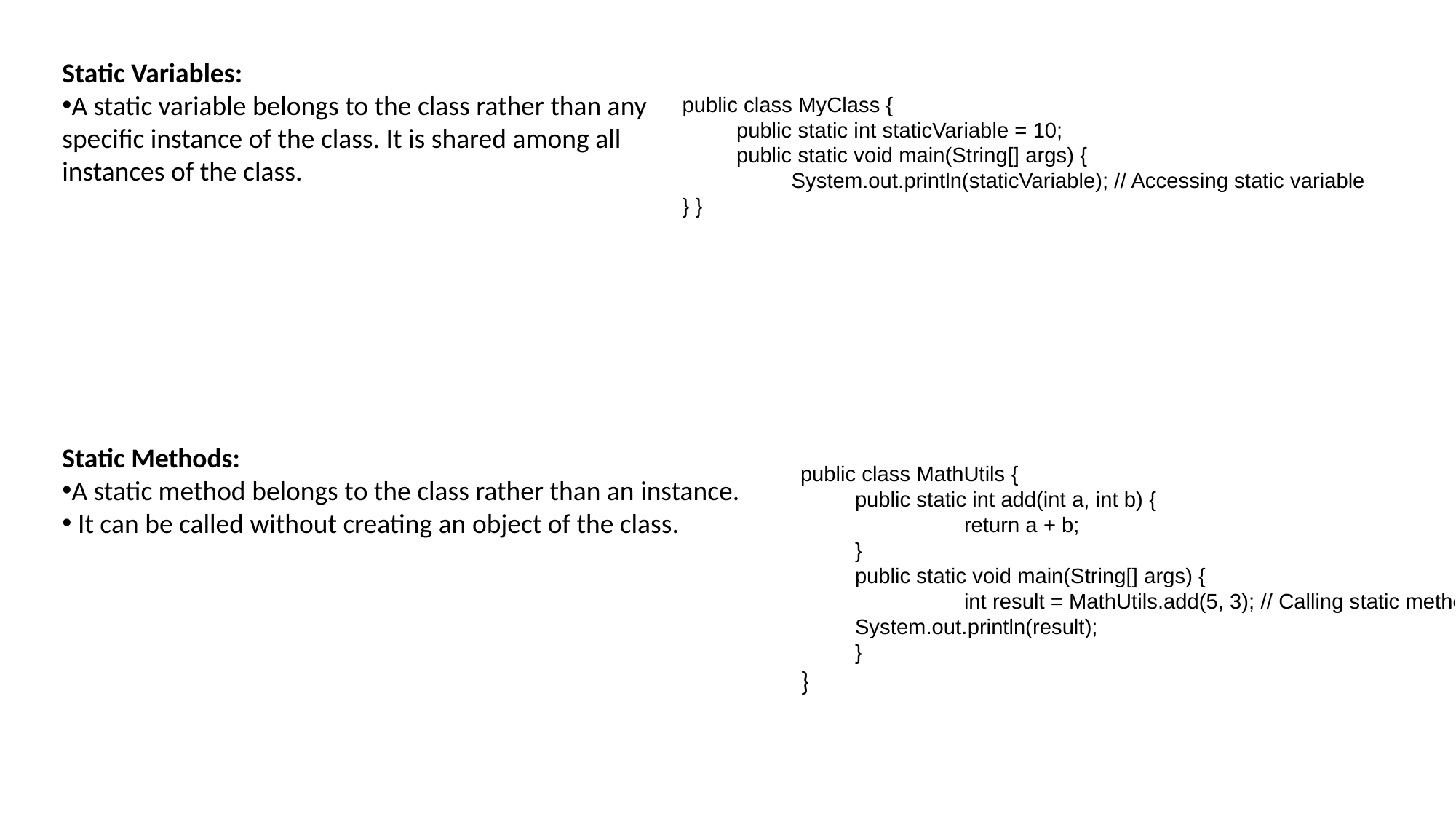

Static Variables:
A static variable belongs to the class rather than any specific instance of the class. It is shared among all instances of the class.

public class MyClass {
         public static int staticVariable = 10;
         public static void main(String[] args) {
	System.out.println(staticVariable); // Accessing static variable
} }
Static Methods:
A static method belongs to the class rather than an instance.
 It can be called without creating an object of the class.

public class MathUtils {
public static int add(int a, int b) {
	return a + b;
}
public static void main(String[] args) {
	int result = MathUtils.add(5, 3); // Calling static method 	System.out.println(result);
}
}